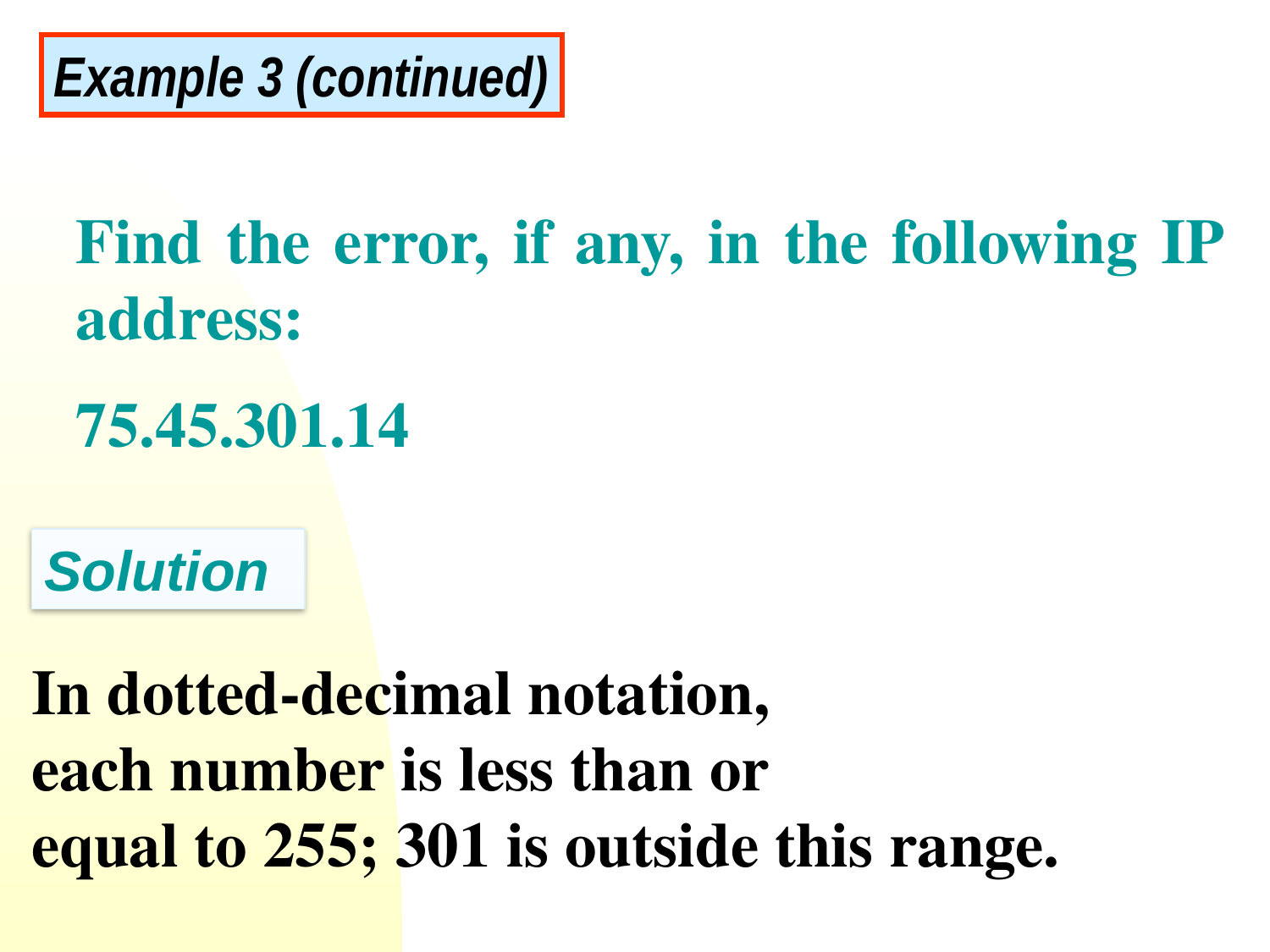

Example 3 (continued)
Find the error, if any, in the following IP address:
75.45.301.14
Solution
In dotted-decimal notation,
each number is less than or
equal to 255; 301 is outside this range.